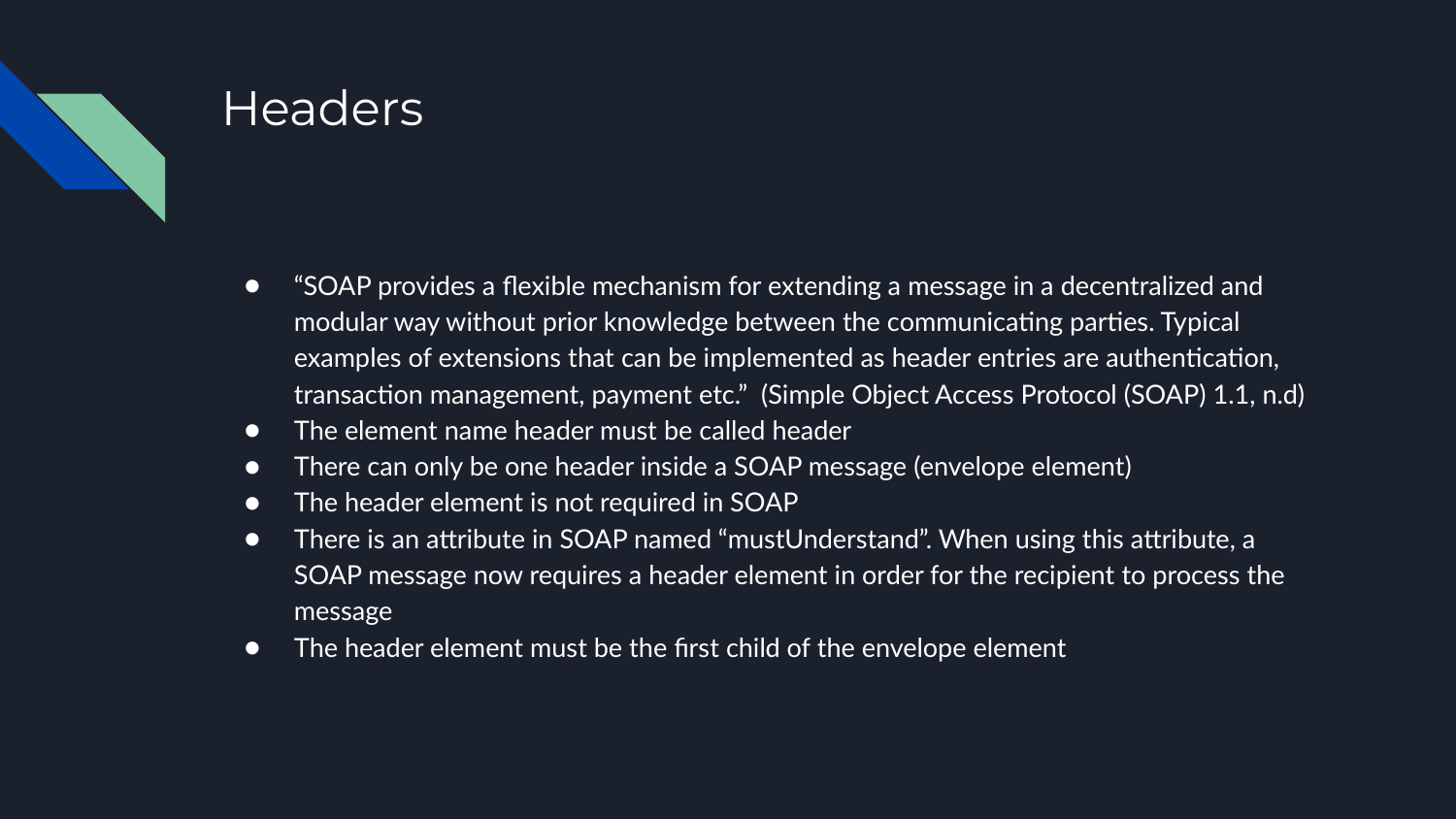

# Headers
“SOAP provides a flexible mechanism for extending a message in a decentralized and modular way without prior knowledge between the communicating parties. Typical examples of extensions that can be implemented as header entries are authentication, transaction management, payment etc.”  (Simple Object Access Protocol (SOAP) 1.1, n.d)
The element name header must be called header
There can only be one header inside a SOAP message (envelope element)
The header element is not required in SOAP
There is an attribute in SOAP named “mustUnderstand”. When using this attribute, a SOAP message now requires a header element in order for the recipient to process the message
The header element must be the first child of the envelope element